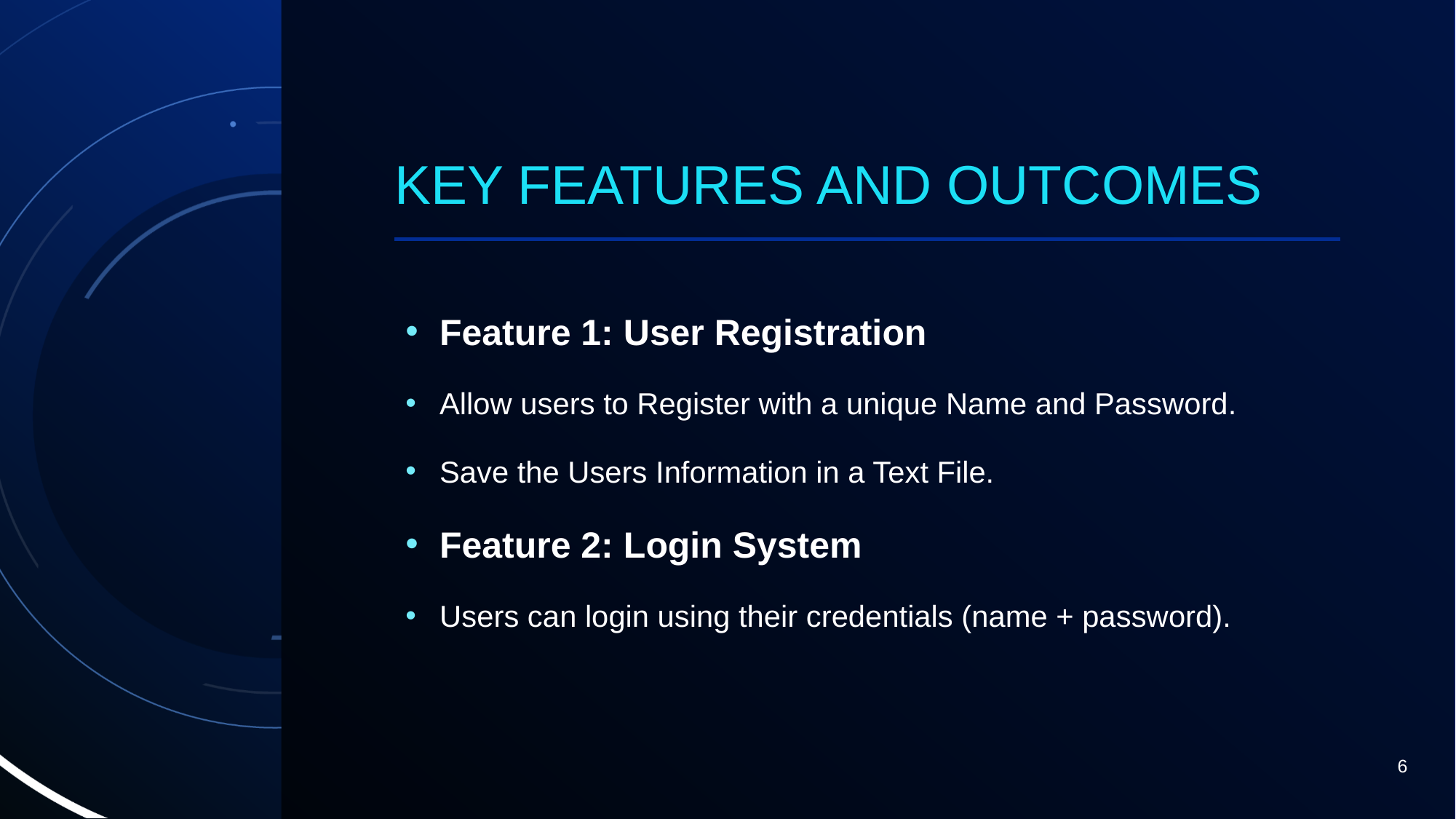

# Key features and outcomes
Feature 1: User Registration
Allow users to Register with a unique Name and Password.
Save the Users Information in a Text File.
Feature 2: Login System
Users can login using their credentials (name + password).

6